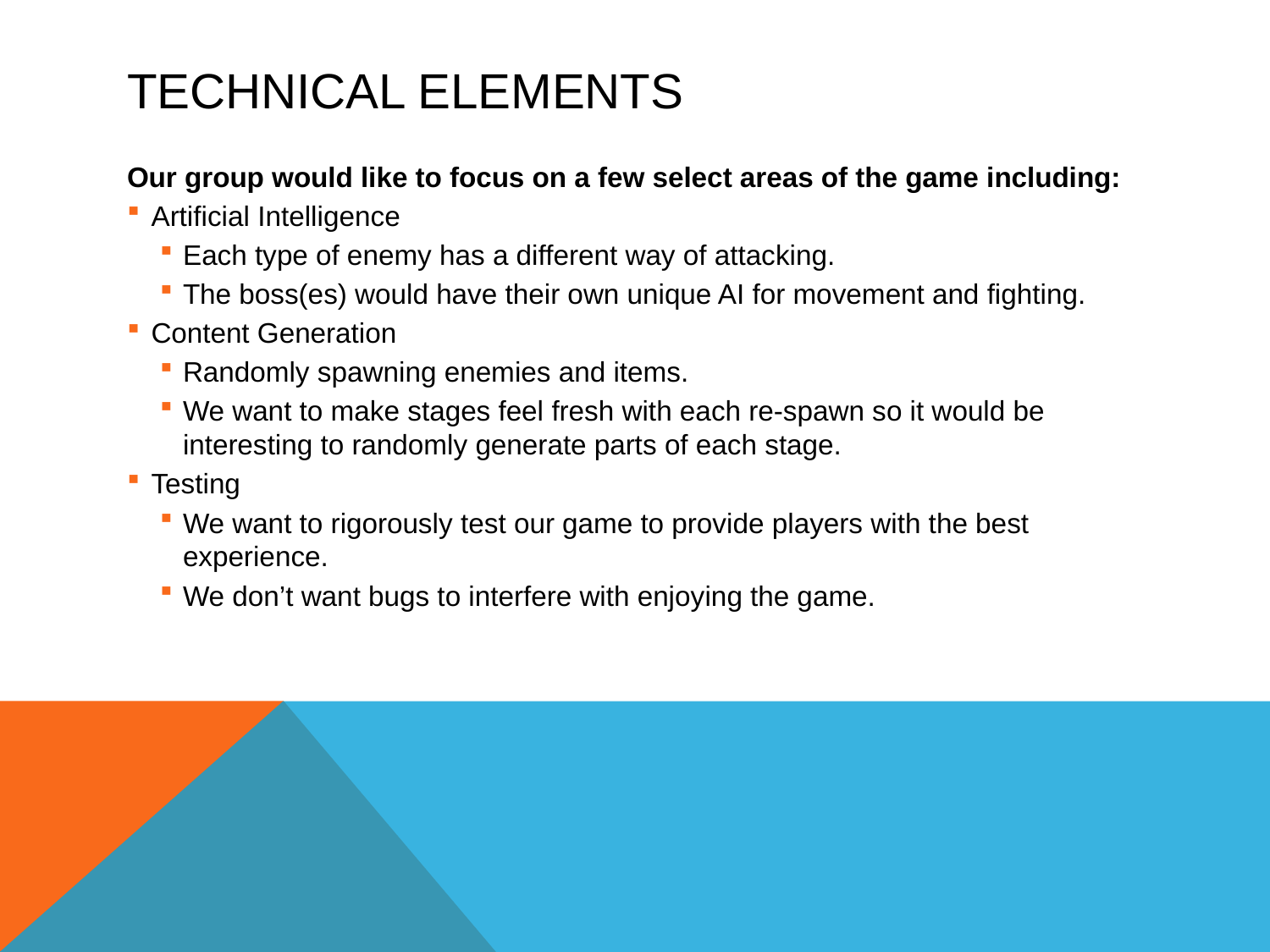

# Technical Elements
Our group would like to focus on a few select areas of the game including:
Artificial Intelligence
Each type of enemy has a different way of attacking.
The boss(es) would have their own unique AI for movement and fighting.
Content Generation
Randomly spawning enemies and items.
We want to make stages feel fresh with each re-spawn so it would be interesting to randomly generate parts of each stage.
Testing
We want to rigorously test our game to provide players with the best experience.
We don’t want bugs to interfere with enjoying the game.